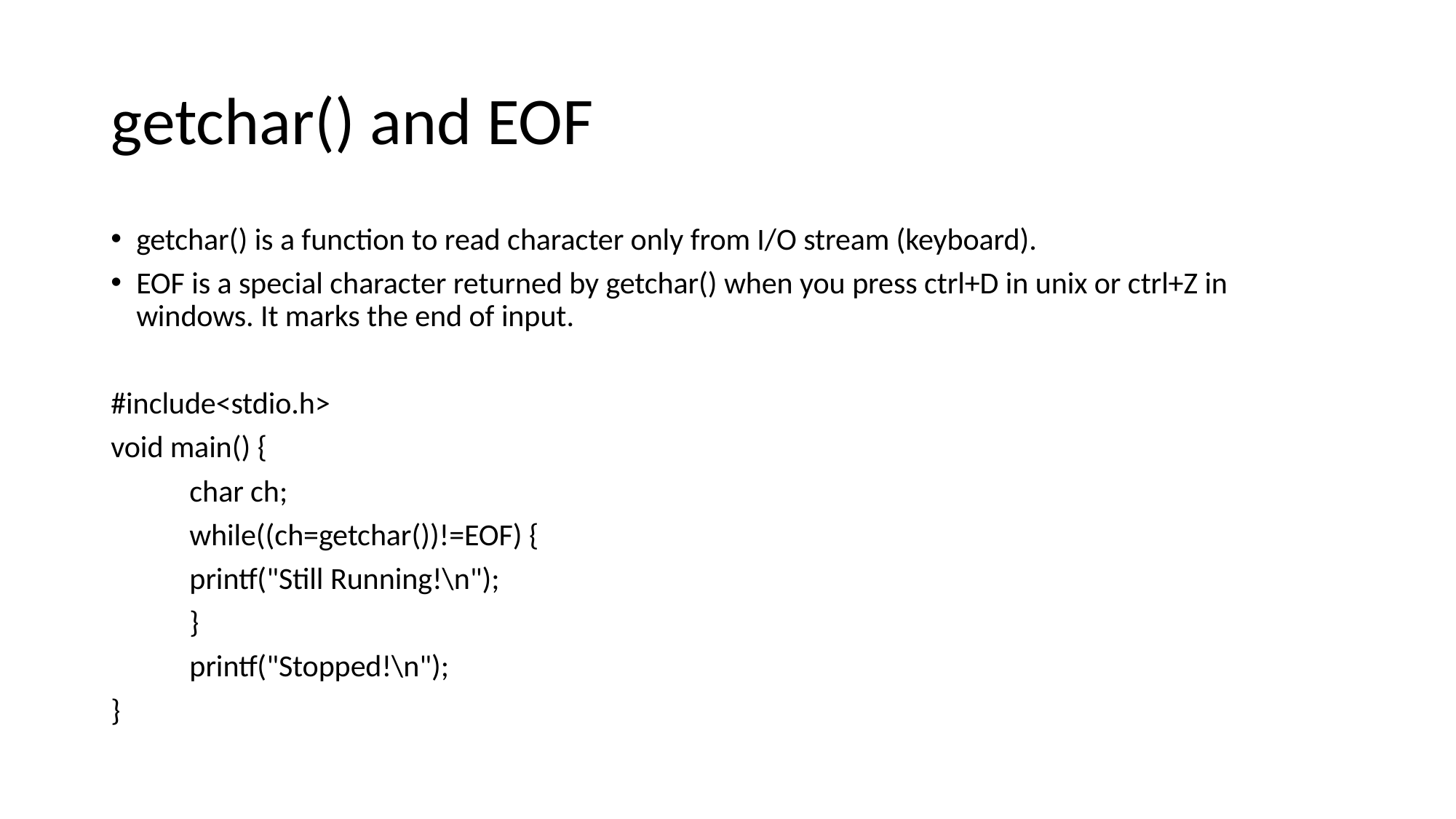

# getchar() and EOF
getchar() is a function to read character only from I/O stream (keyboard).
EOF is a special character returned by getchar() when you press ctrl+D in unix or ctrl+Z in windows. It marks the end of input.

#include<stdio.h>
void main() {
	char ch;
	while((ch=getchar())!=EOF) {
		printf("Still Running!\n");
	}
	printf("Stopped!\n");
}